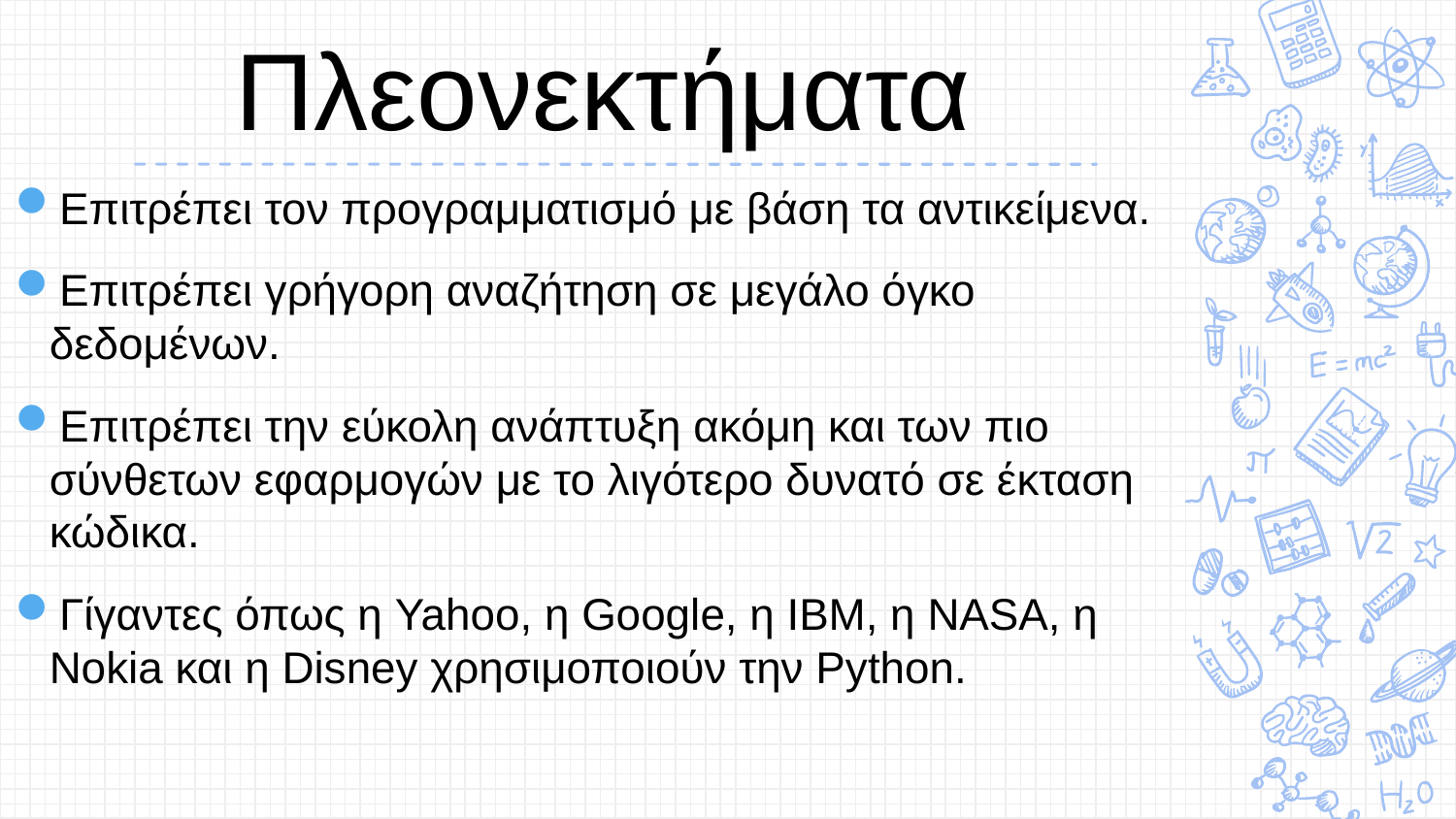

Πλεονεκτήματα
Επιτρέπει τον προγραμματισμό με βάση τα αντικείμενα.
Επιτρέπει γρήγορη αναζήτηση σε μεγάλο όγκο δεδομένων.
Επιτρέπει την εύκολη ανάπτυξη ακόμη και των πιο σύνθετων εφαρμογών με το λιγότερο δυνατό σε έκταση κώδικα.
Γίγαντες όπως η Yahoo, η Google, η IBM, η NASA, η Nokia και η Disney χρησιμοποιούν την Python.